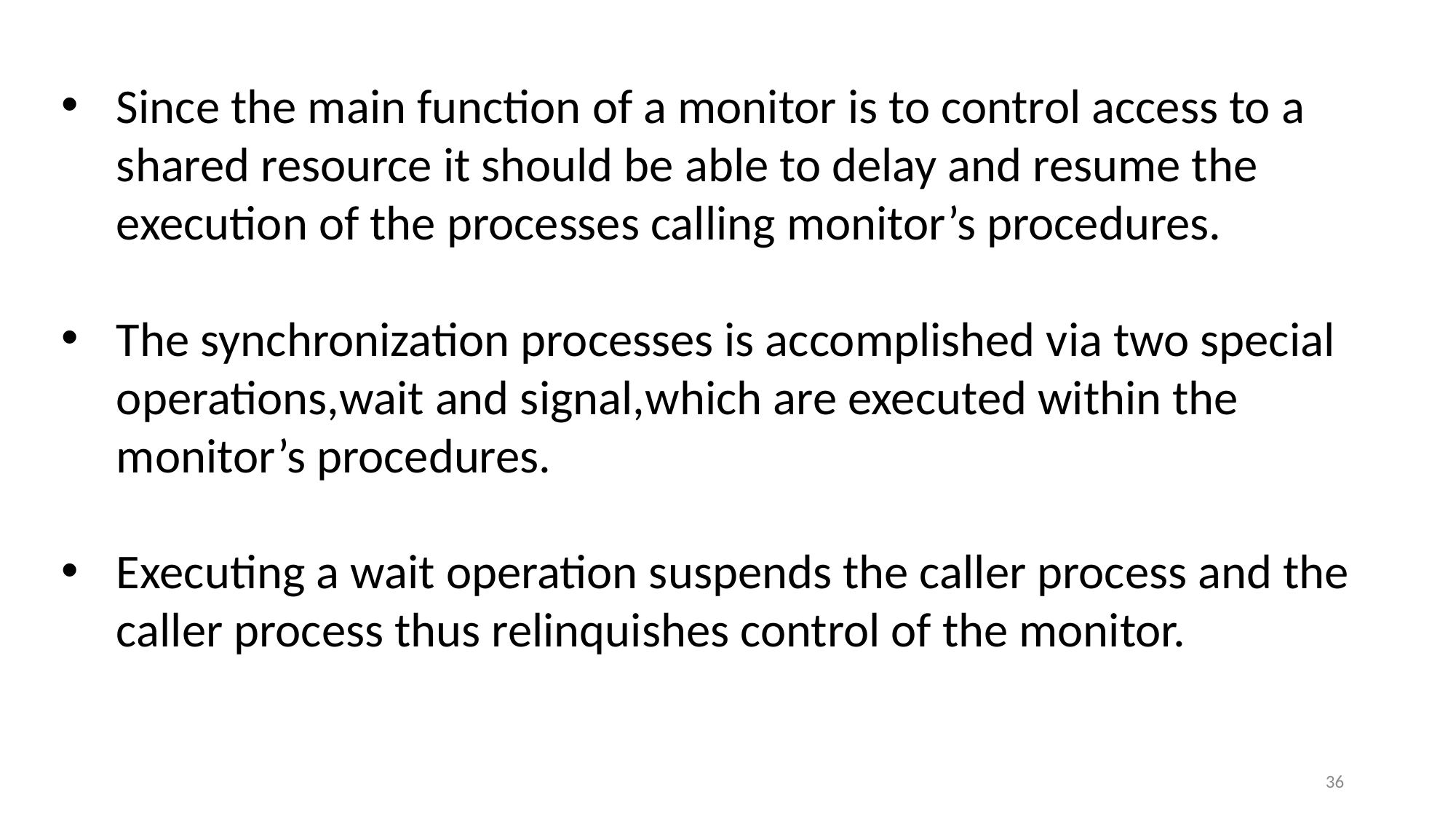

Since the main function of a monitor is to control access to a shared resource it should be able to delay and resume the execution of the processes calling monitor’s procedures.

The synchronization processes is accomplished via two special operations,wait and signal,which are executed within the monitor’s procedures.

Executing a wait operation suspends the caller process and the caller process thus relinquishes control of the monitor.

36